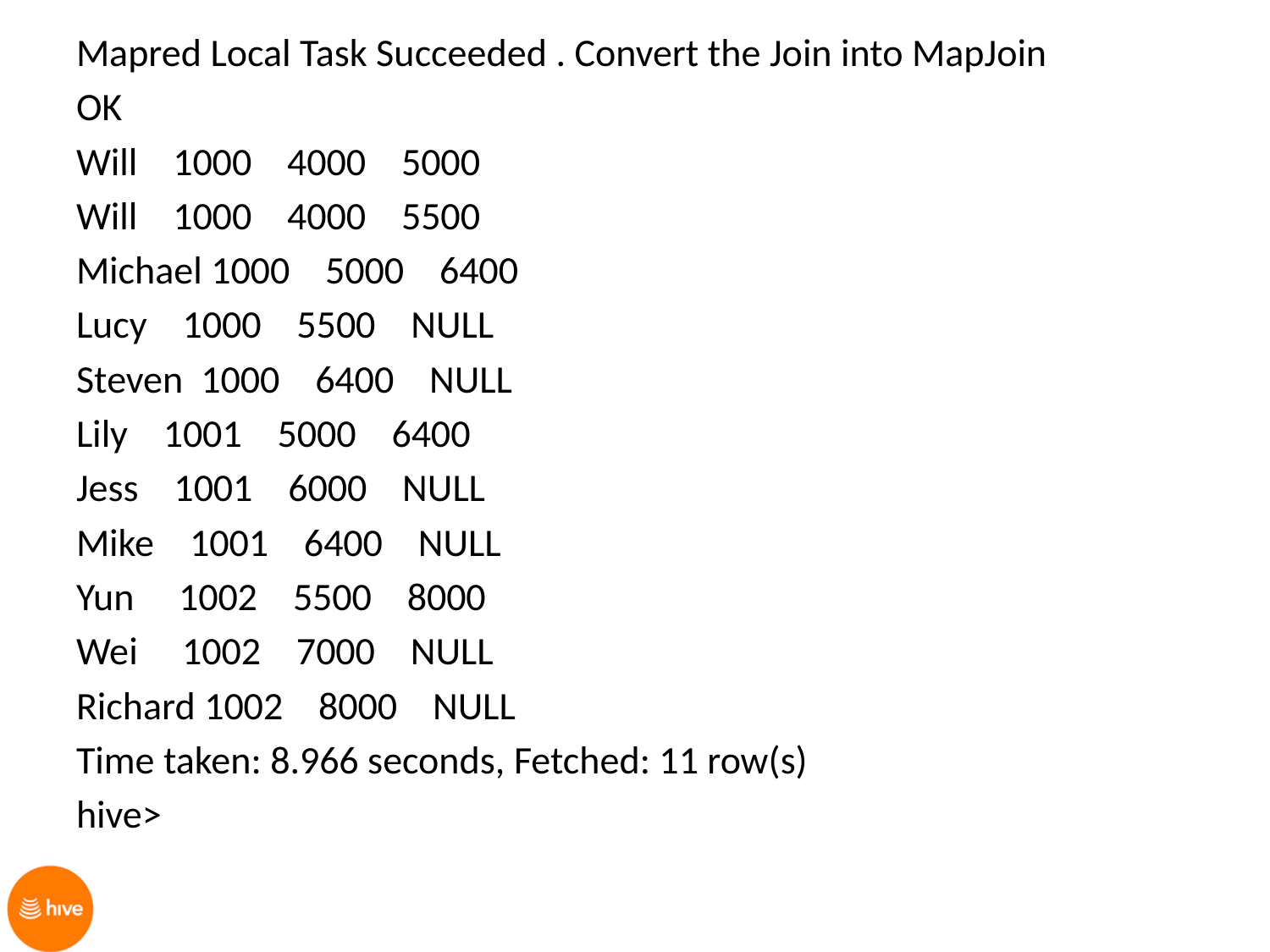

Mapred Local Task Succeeded . Convert the Join into MapJoin
OK
Will    1000    4000    5000
Will    1000    4000    5500
Michael 1000    5000    6400
Lucy    1000    5500    NULL
Steven  1000    6400    NULL
Lily    1001    5000    6400
Jess    1001    6000    NULL
Mike    1001    6400    NULL
Yun     1002    5500    8000
Wei     1002    7000    NULL
Richard 1002    8000    NULL
Time taken: 8.966 seconds, Fetched: 11 row(s)
hive>